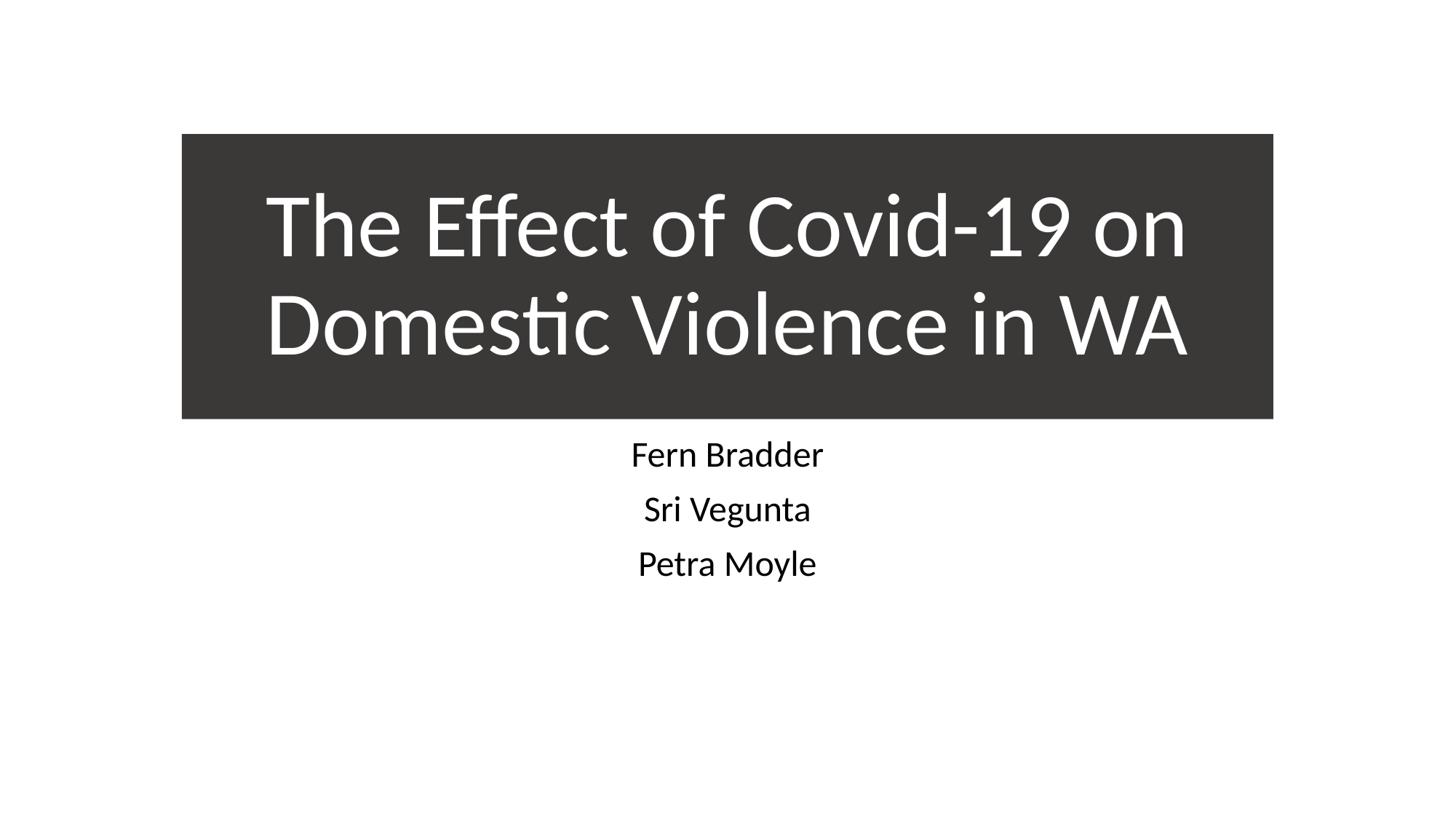

# The Effect of Covid-19 on Domestic Violence in WA
Fern Bradder
Sri Vegunta
Petra Moyle